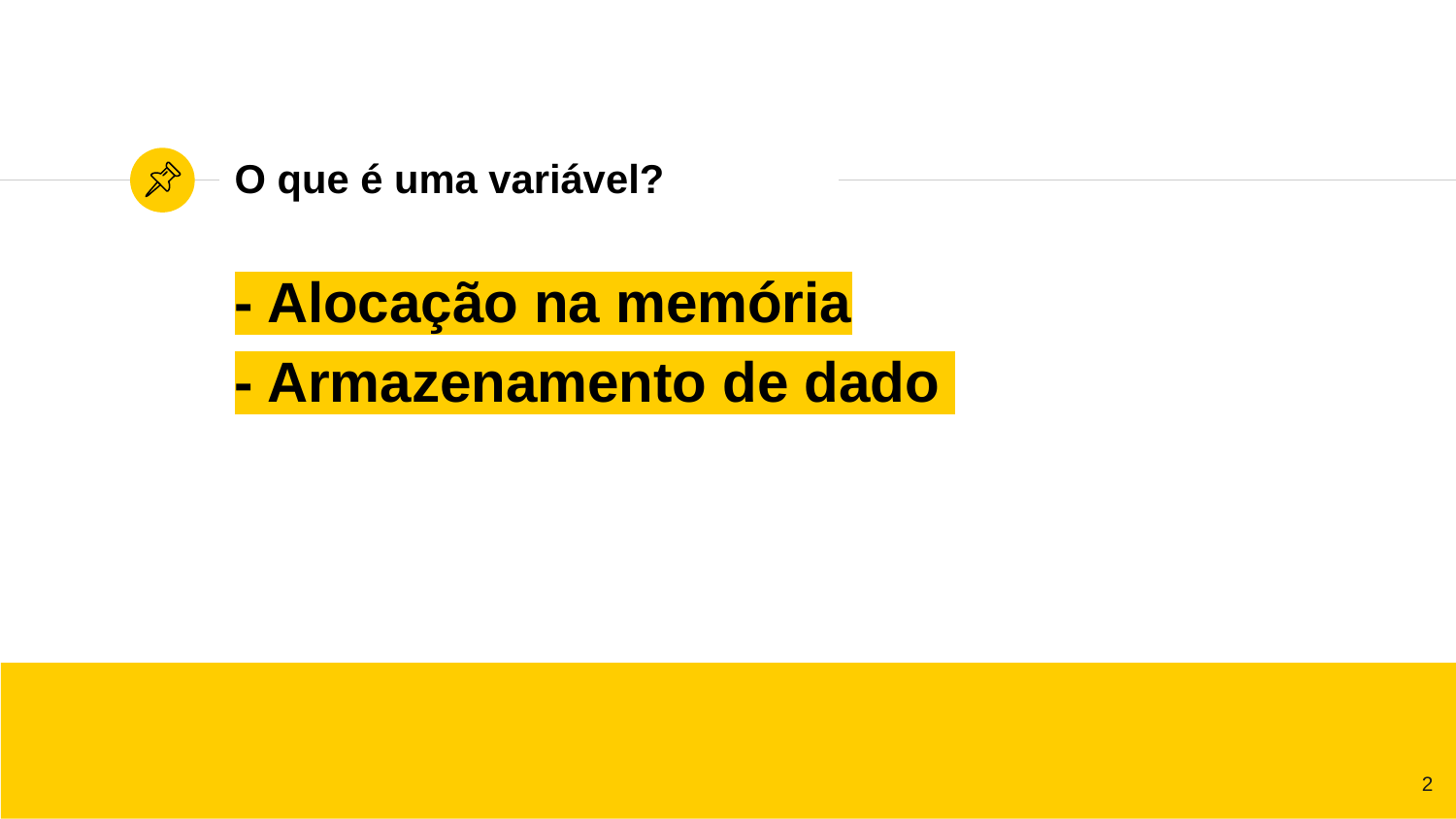

# O que é uma variável?

- Alocação na memória
- Armazenamento de dado

2